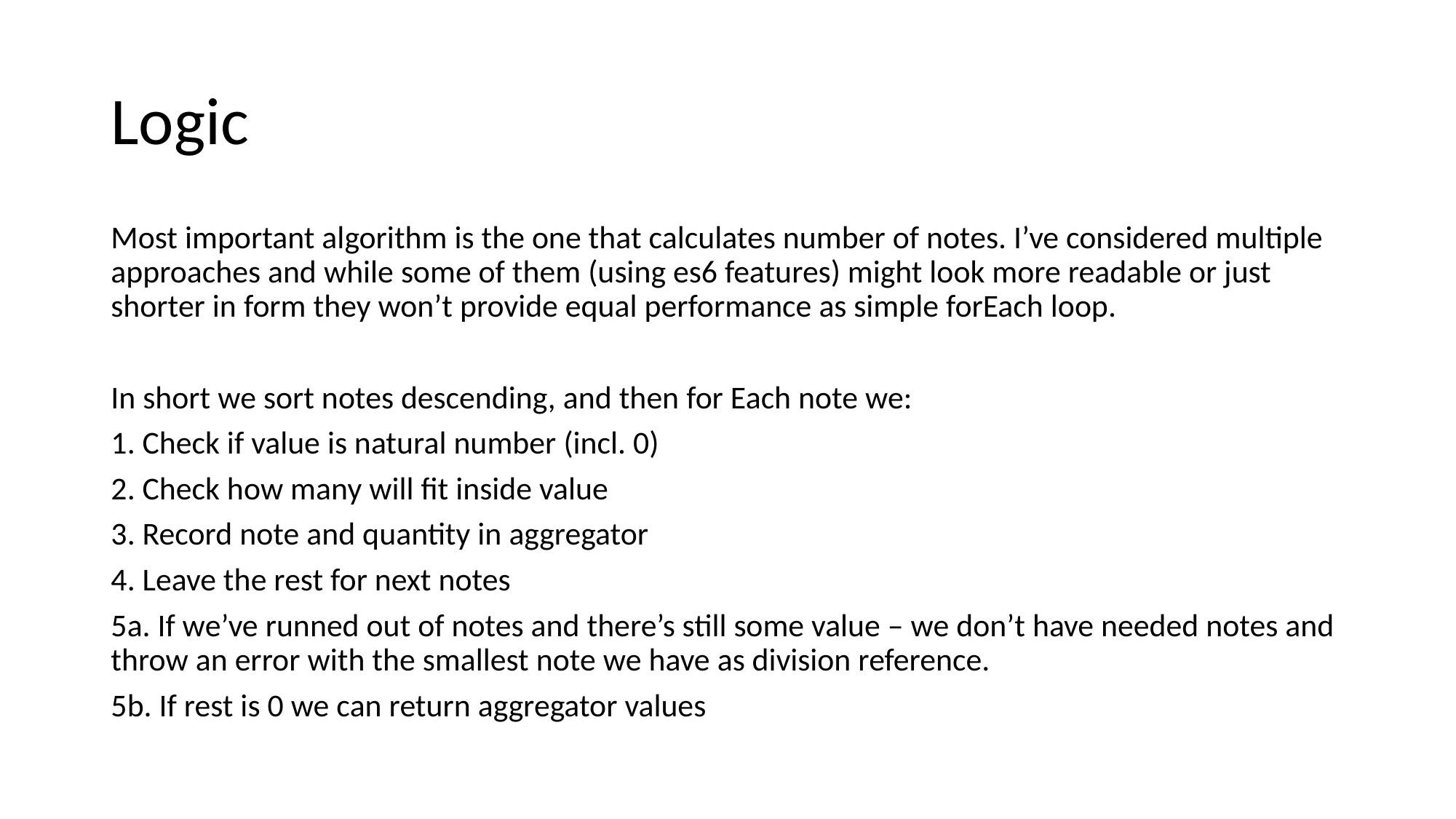

# Logic
Most important algorithm is the one that calculates number of notes. I’ve considered multiple approaches and while some of them (using es6 features) might look more readable or just shorter in form they won’t provide equal performance as simple forEach loop.

In short we sort notes descending, and then for Each note we:
1. Check if value is natural number (incl. 0)
2. Check how many will fit inside value
3. Record note and quantity in aggregator
4. Leave the rest for next notes
5a. If we’ve runned out of notes and there’s still some value – we don’t have needed notes and throw an error with the smallest note we have as division reference.
5b. If rest is 0 we can return aggregator values